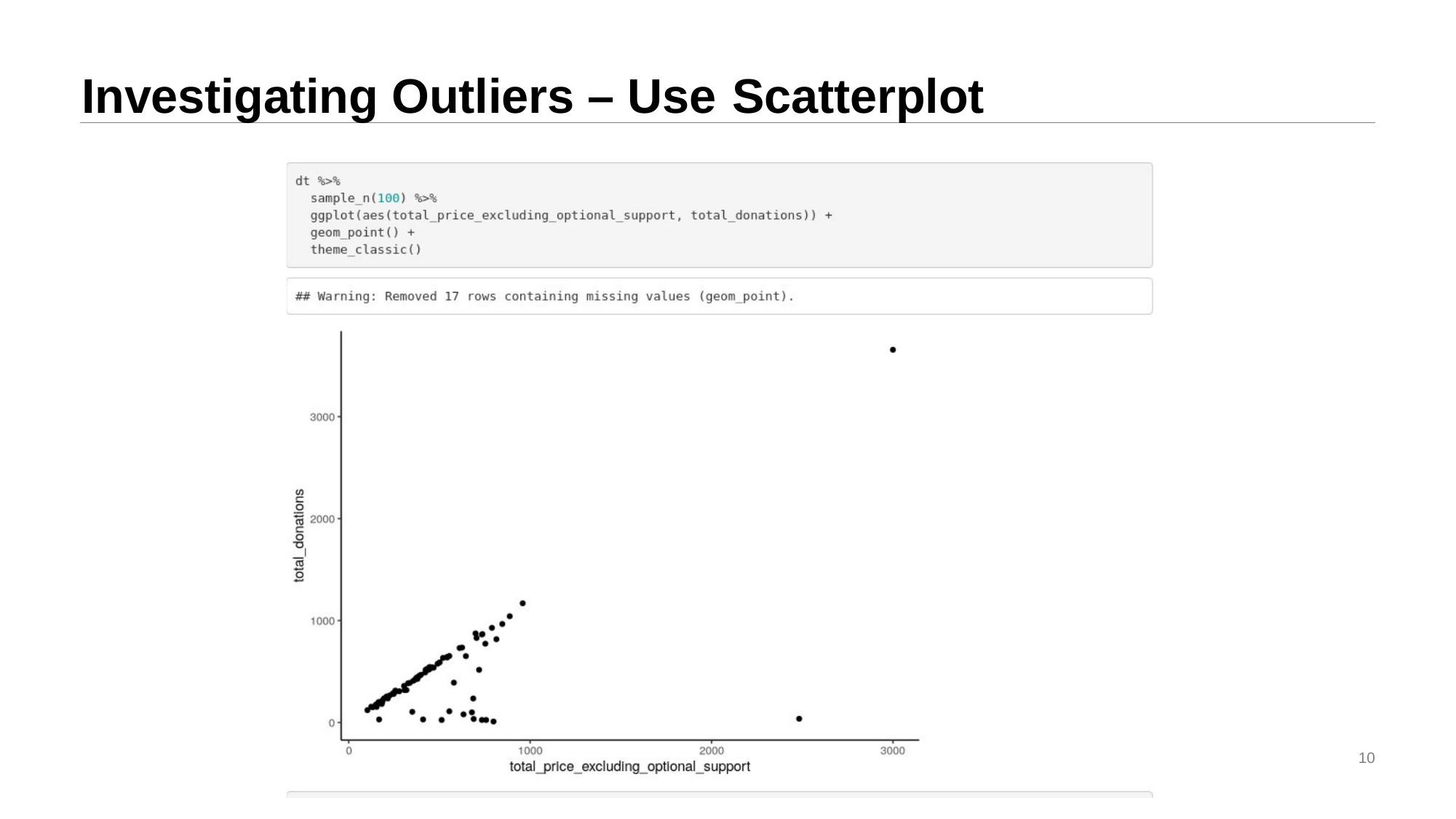

# Investigating Outliers – Use Scatterplot

10